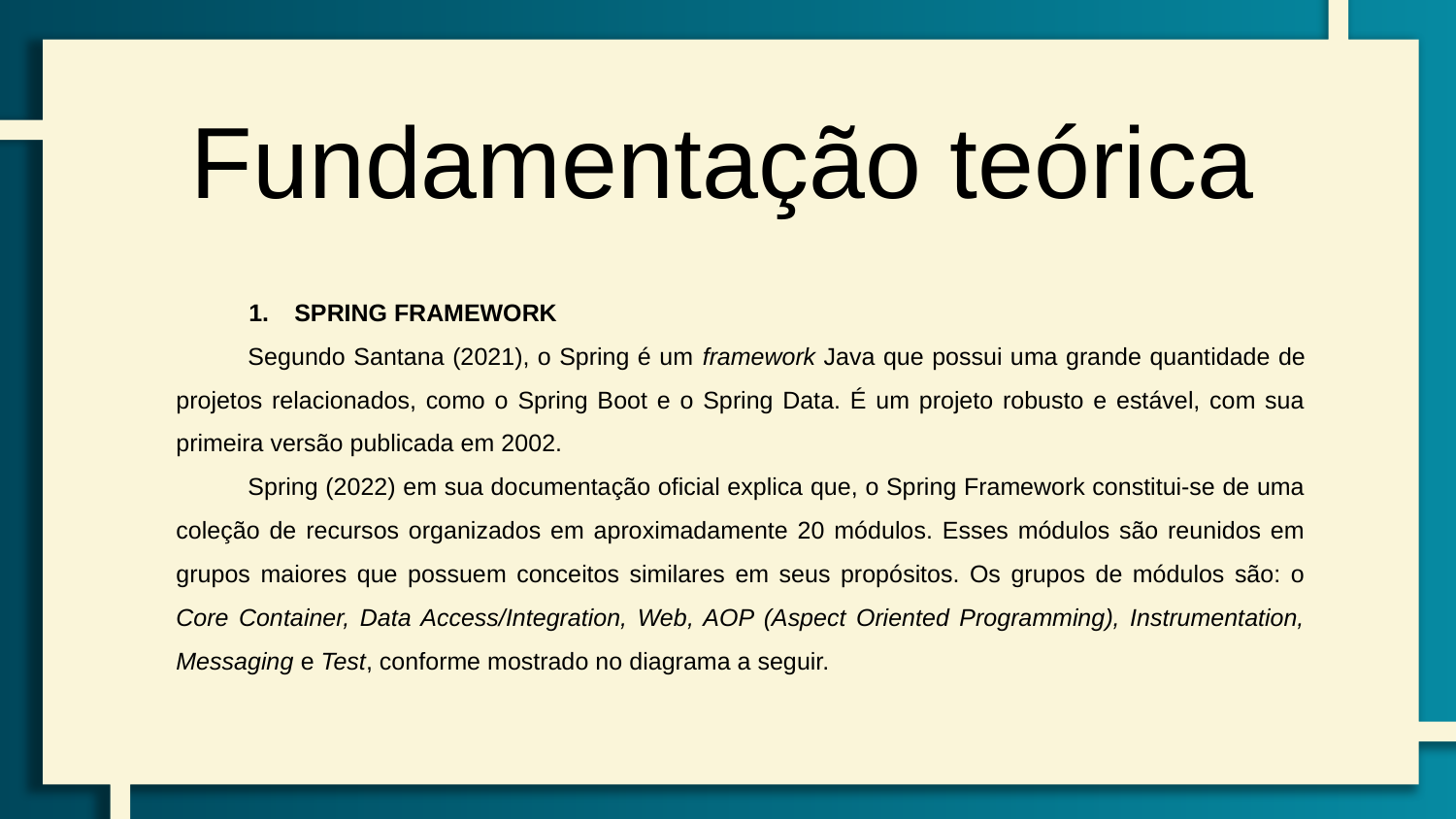

Fundamentação teórica
SPRING FRAMEWORK
Segundo Santana (2021), o Spring é um framework Java que possui uma grande quantidade de projetos relacionados, como o Spring Boot e o Spring Data. É um projeto robusto e estável, com sua primeira versão publicada em 2002.
Spring (2022) em sua documentação oficial explica que, o Spring Framework constitui-se de uma coleção de recursos organizados em aproximadamente 20 módulos. Esses módulos são reunidos em grupos maiores que possuem conceitos similares em seus propósitos. Os grupos de módulos são: o Core Container, Data Access/Integration, Web, AOP (Aspect Oriented Programming), Instrumentation, Messaging e Test, conforme mostrado no diagrama a seguir.